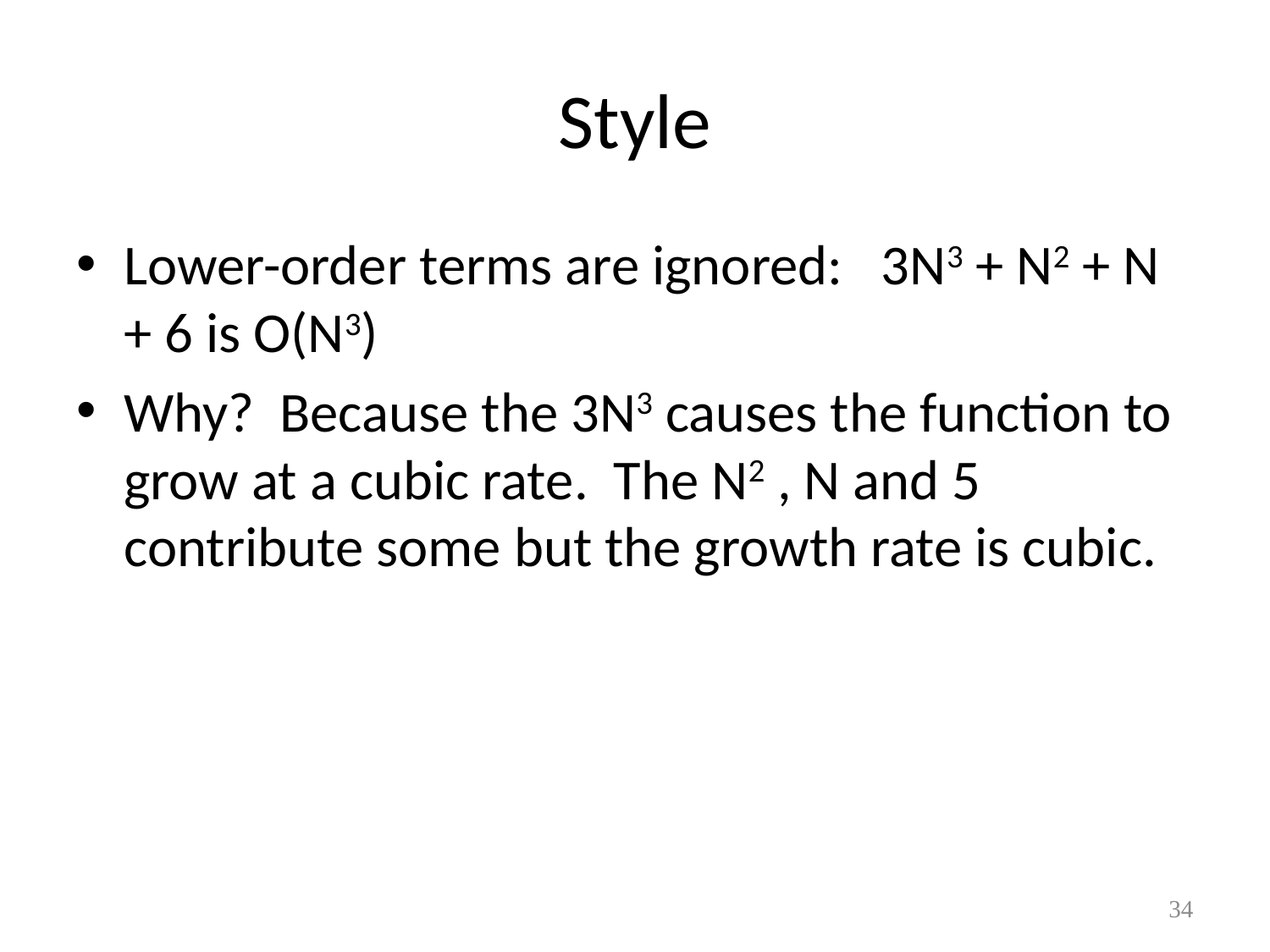

# Style
Lower-order terms are ignored:   3N3 + N2 + N + 6 is O(N3)
Why?  Because the 3N3 causes the function to grow at a cubic rate.  The N2 , N and 5 contribute some but the growth rate is cubic.
34